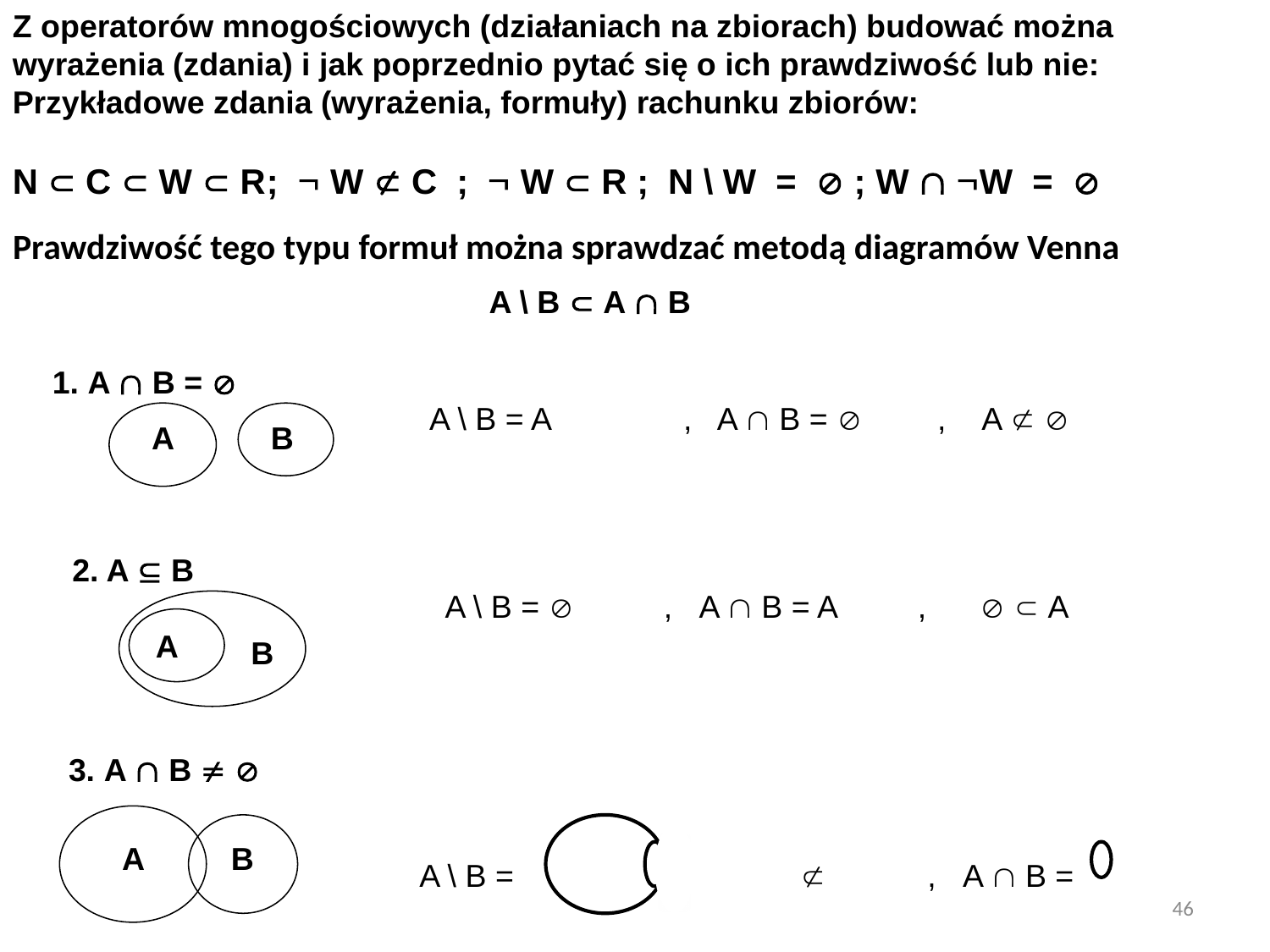

Z operatorów mnogościowych (działaniach na zbiorach) budować można wyrażenia (zdania) i jak poprzednio pytać się o ich prawdziwość lub nie:
Przykładowe zdania (wyrażenia, formuły) rachunku zbiorów:

N ⊂ C ⊂ W ⊂ R	;  ¬ W ⊄ C  ;  ¬ W ⊂ R ;  N \ W  =  ∅ ; W ∩ ¬W  =  ∅
Prawdziwość tego typu formuł można sprawdzać metodą diagramów Venna

A \ B ⊂ A ∩ B
1. A ∩ B = ∅
A \ B = A		,   A ∩ B = ∅	,    A ⊄ ∅

A
B
2. A ⊆ B
    A \ B = ∅	,   A ∩ B = A	,      ∅ ⊂ A

A
B
3. A ∩ B ≠ ∅

A \ B =		,	⊄	,   A ∩ B =

A
B

46